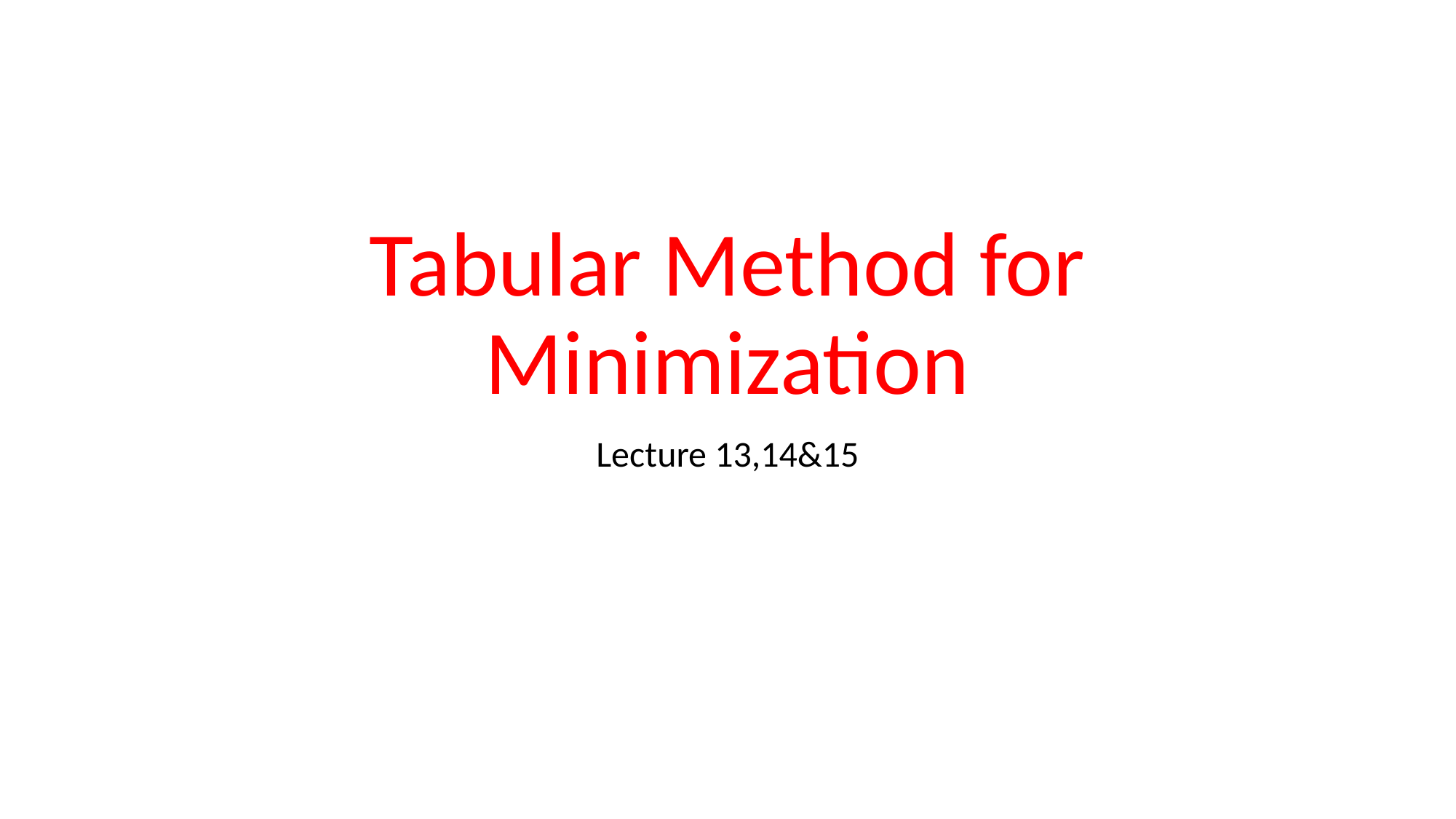

# Tabular Method for Minimization
Lecture 13,14&15